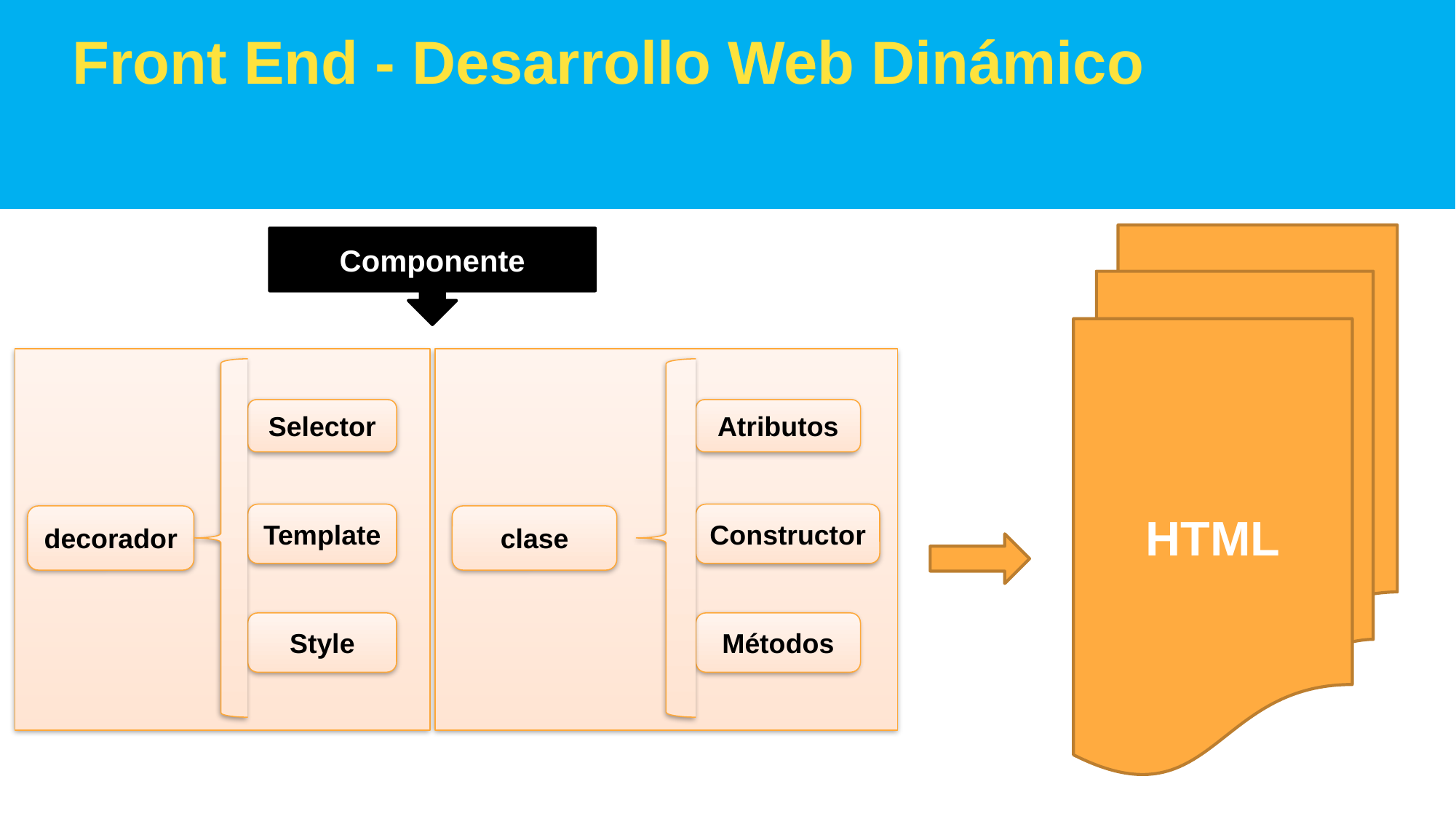

Front End - Desarrollo Web Dinámico
HTML
Componente

Selector
Template
decorador
Style

Atributos
Constructor
clase
Métodos